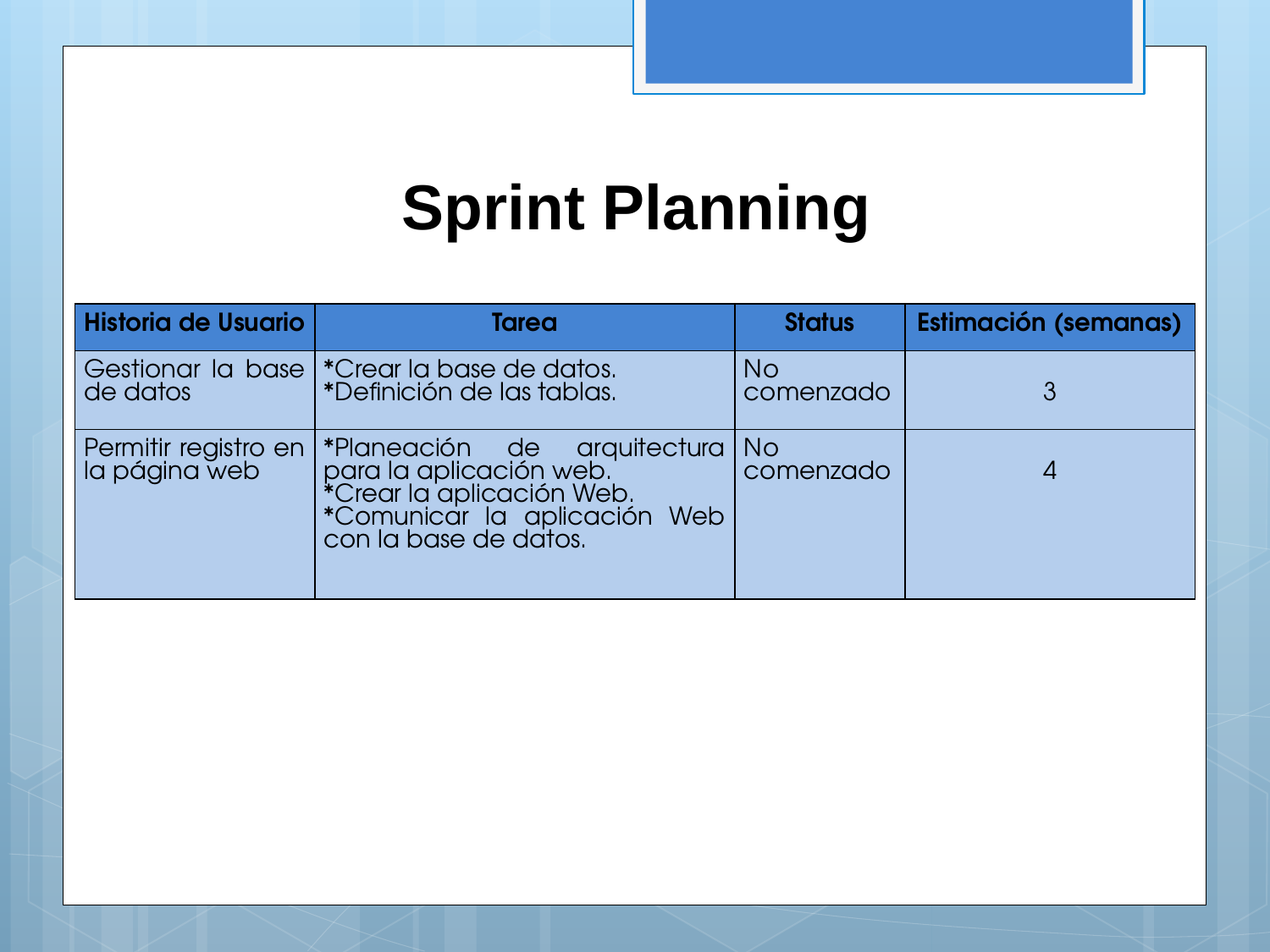

# Sprint Planning

| Historia de Usuario | Tarea | Status | Estimación (semanas) |
| --- | --- | --- | --- |
| Gestionar la base de datos | \*Crear la base de datos. \*Definición de las tablas. | No comenzado | 3 |
| Permitir registro en la página web | \*Planeación de arquitectura para la aplicación web. \*Crear la aplicación Web. \*Comunicar la aplicación Web con la base de datos. | No comenzado | 4 |